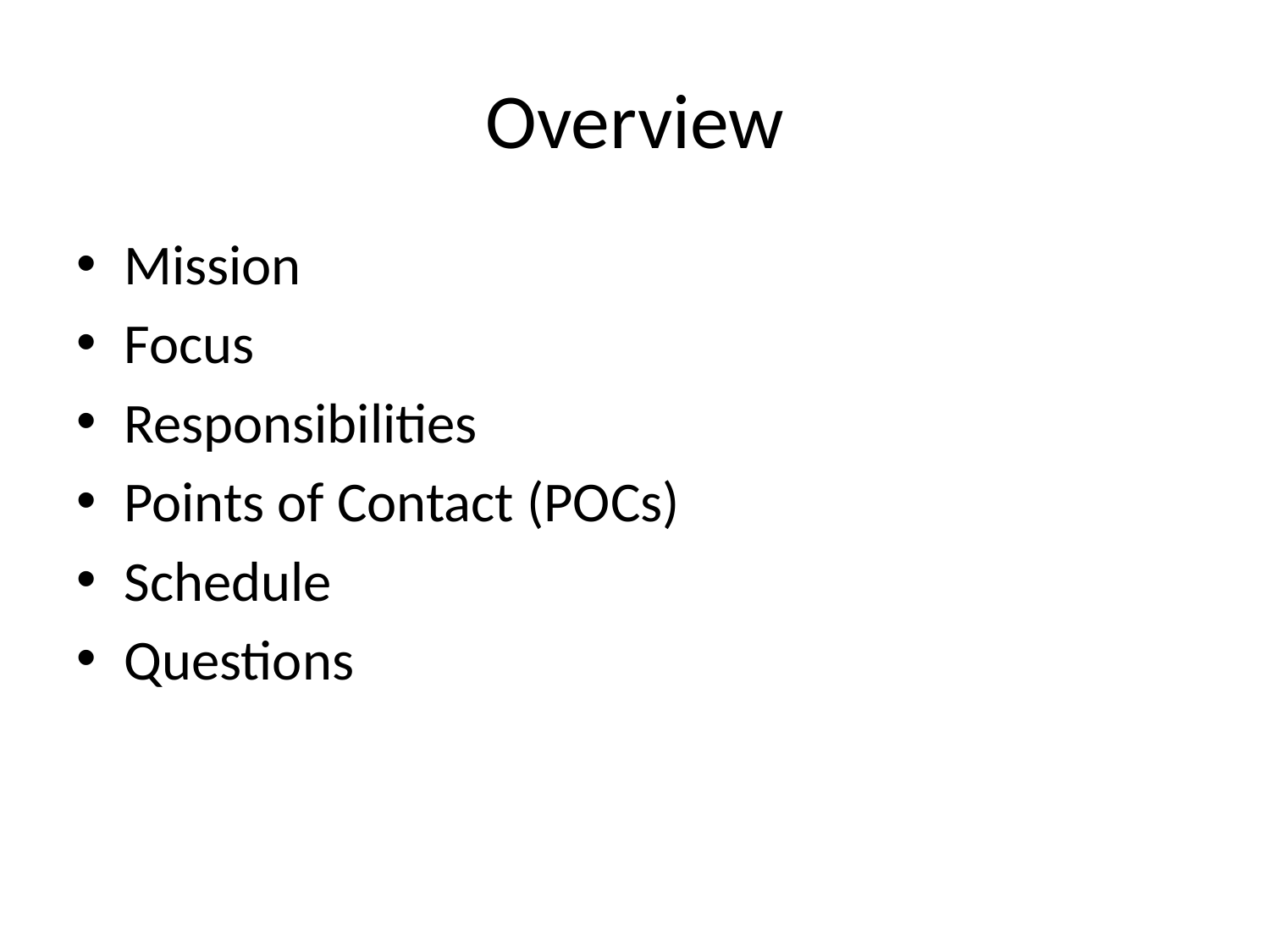

# Overview
Mission
Focus
Responsibilities
Points of Contact (POCs)
Schedule
Questions